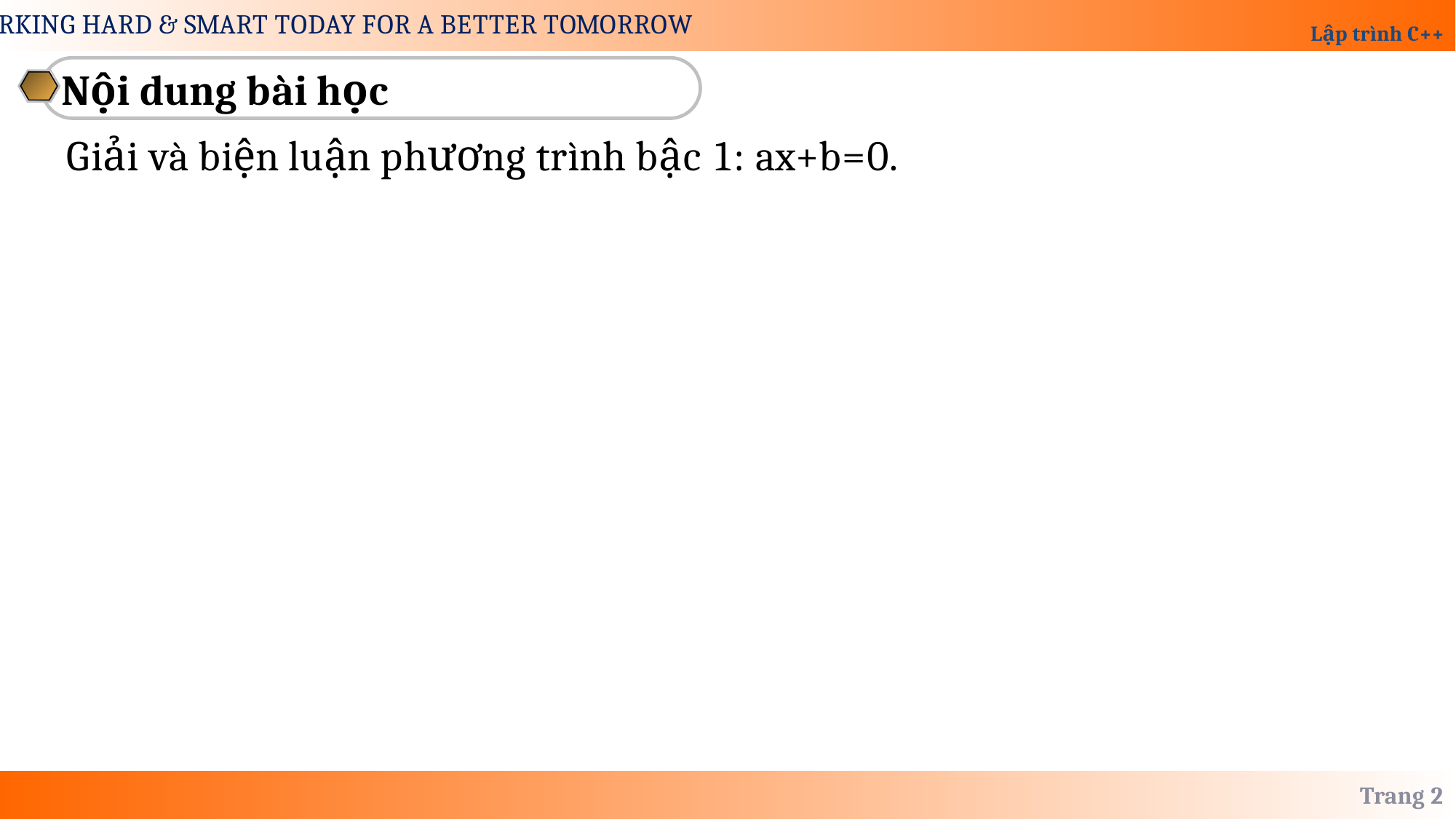

Nội dung bài học

Giải và biện luận phương trình bậc 1: ax+b=0.
Trang 2